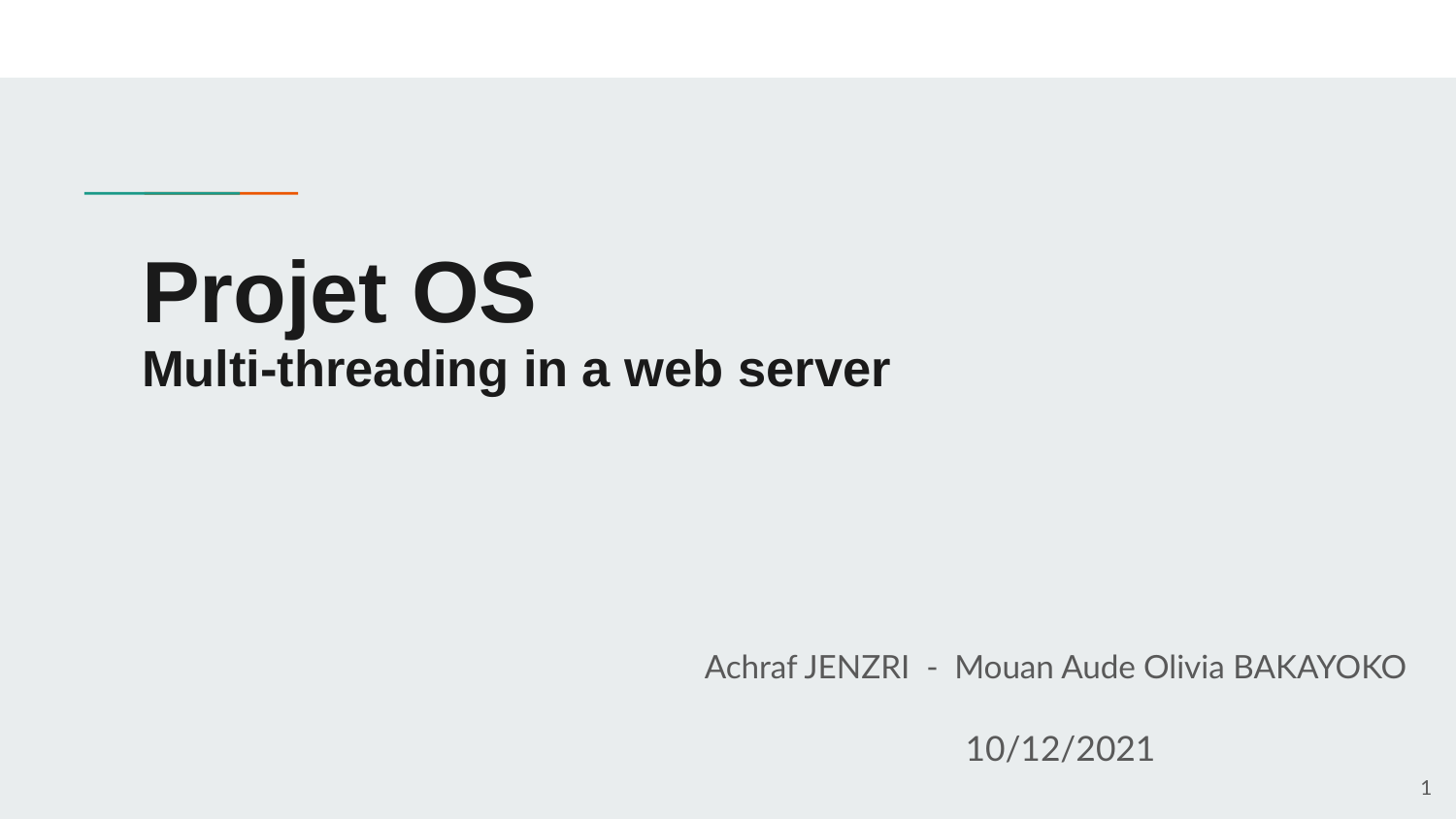

# Projet OS
Multi-threading in a web server
Achraf JENZRI  -  Mouan Aude Olivia BAKAYOKO

10/12/2021
1